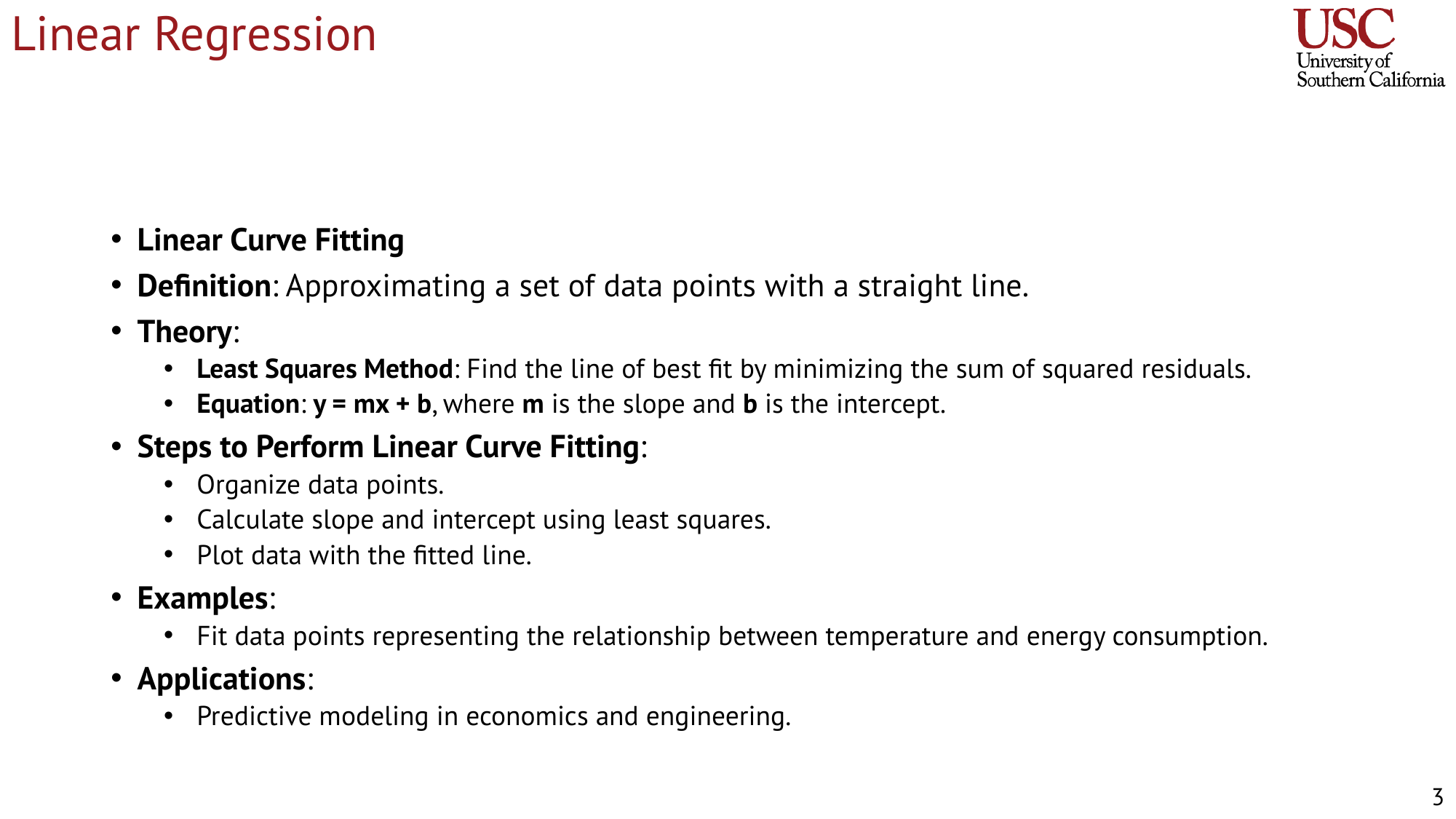

# Linear Regression
Linear Curve Fitting
Definition: Approximating a set of data points with a straight line.
Theory:
Least Squares Method: Find the line of best fit by minimizing the sum of squared residuals.
Equation: y = mx + b, where m is the slope and b is the intercept.
Steps to Perform Linear Curve Fitting:
Organize data points.
Calculate slope and intercept using least squares.
Plot data with the fitted line.
Examples:
Fit data points representing the relationship between temperature and energy consumption.
Applications:
Predictive modeling in economics and engineering.

3